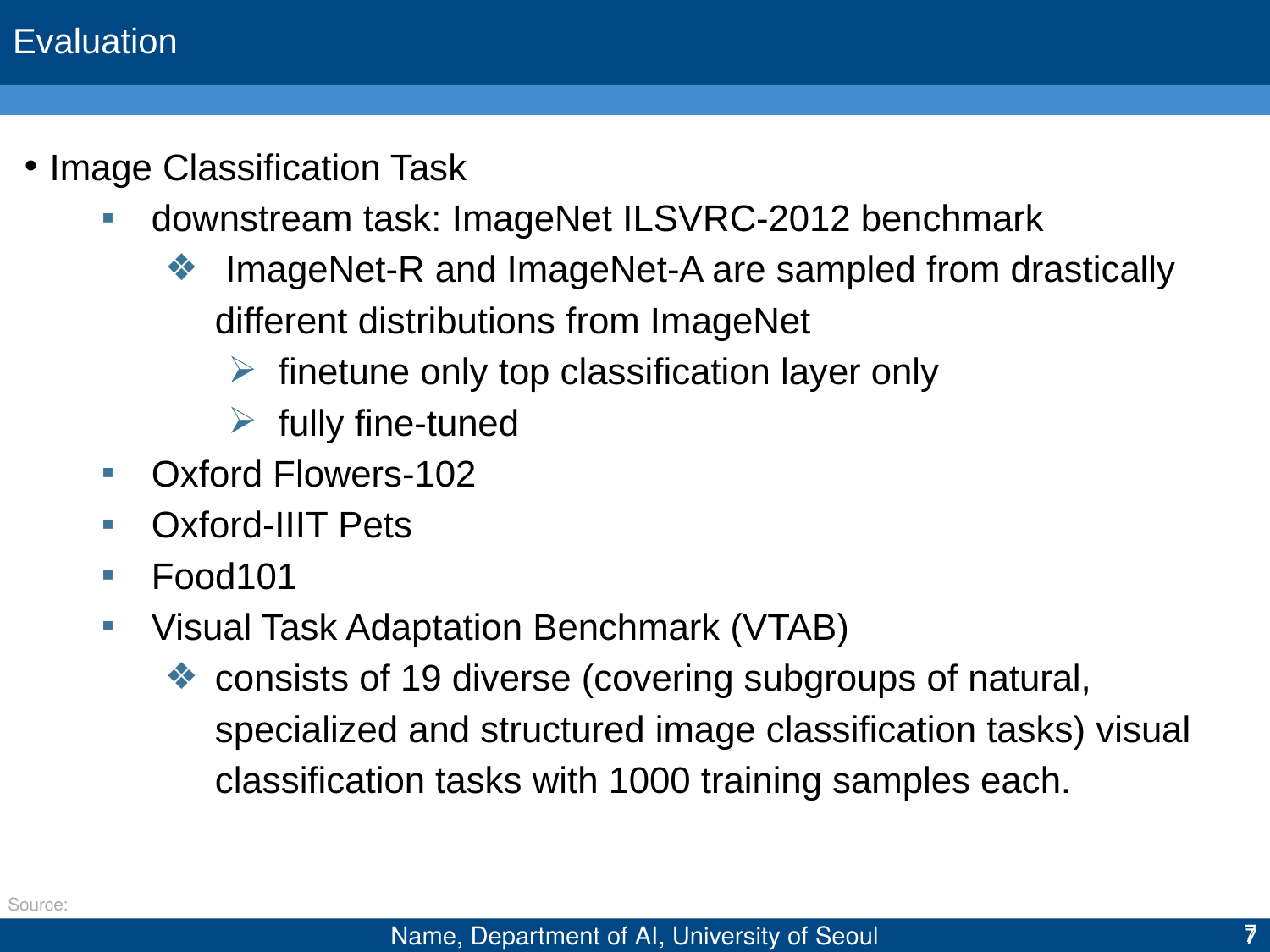

Evaluation

Image Classification Task
downstream task: ImageNet ILSVRC-2012 benchmark
 ImageNet-R and ImageNet-A are sampled from drastically different distributions from ImageNet
finetune only top classification layer only
fully fine-tuned
Oxford Flowers-102
Oxford-IIIT Pets
Food101
Visual Task Adaptation Benchmark (VTAB)
consists of 19 diverse (covering subgroups of natural, specialized and structured image classification tasks) visual classification tasks with 1000 training samples each.

7